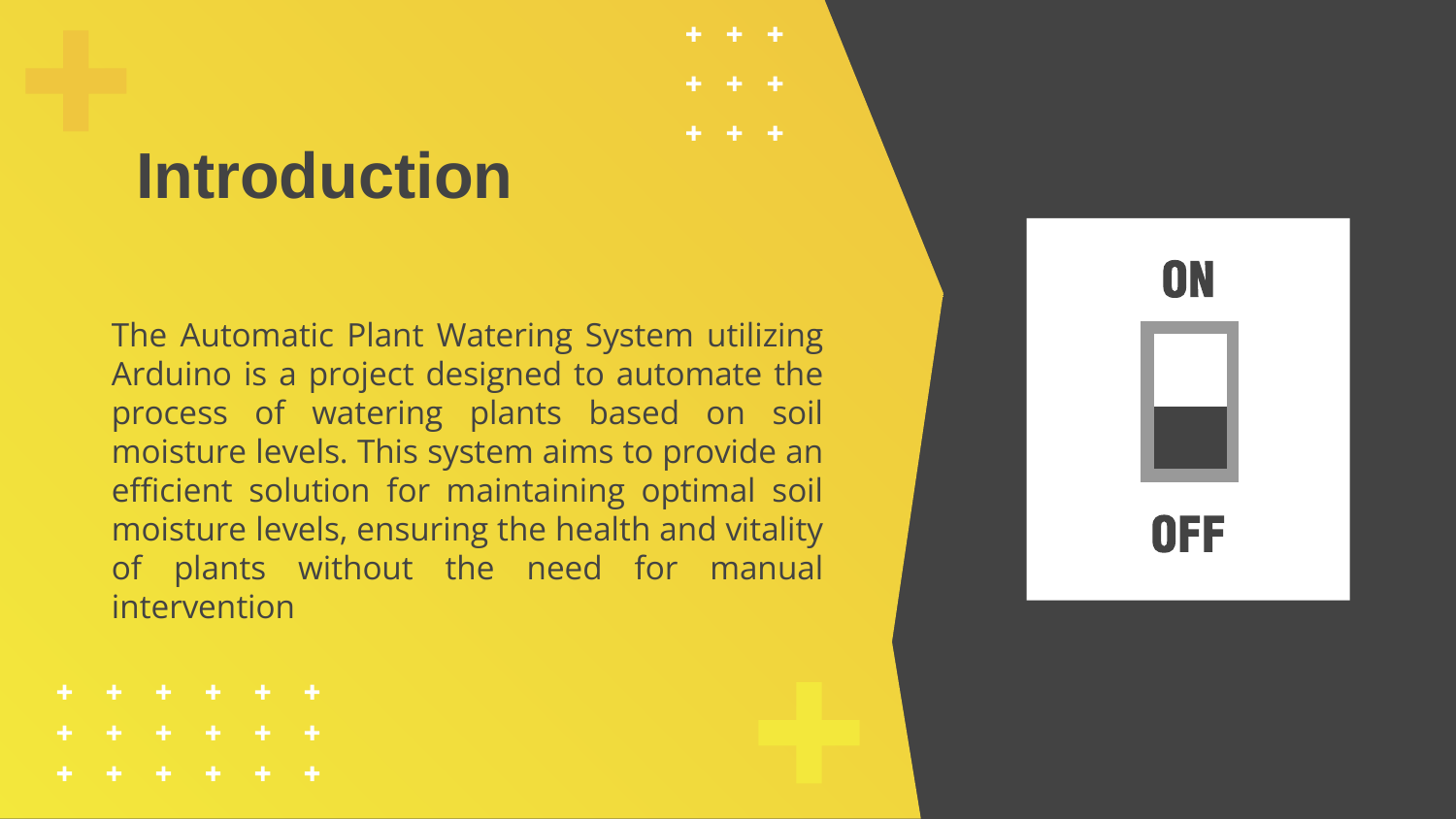

# Introduction

The Automatic Plant Watering System utilizing Arduino is a project designed to automate the process of watering plants based on soil moisture levels. This system aims to provide an efficient solution for maintaining optimal soil moisture levels, ensuring the health and vitality of plants without the need for manual intervention